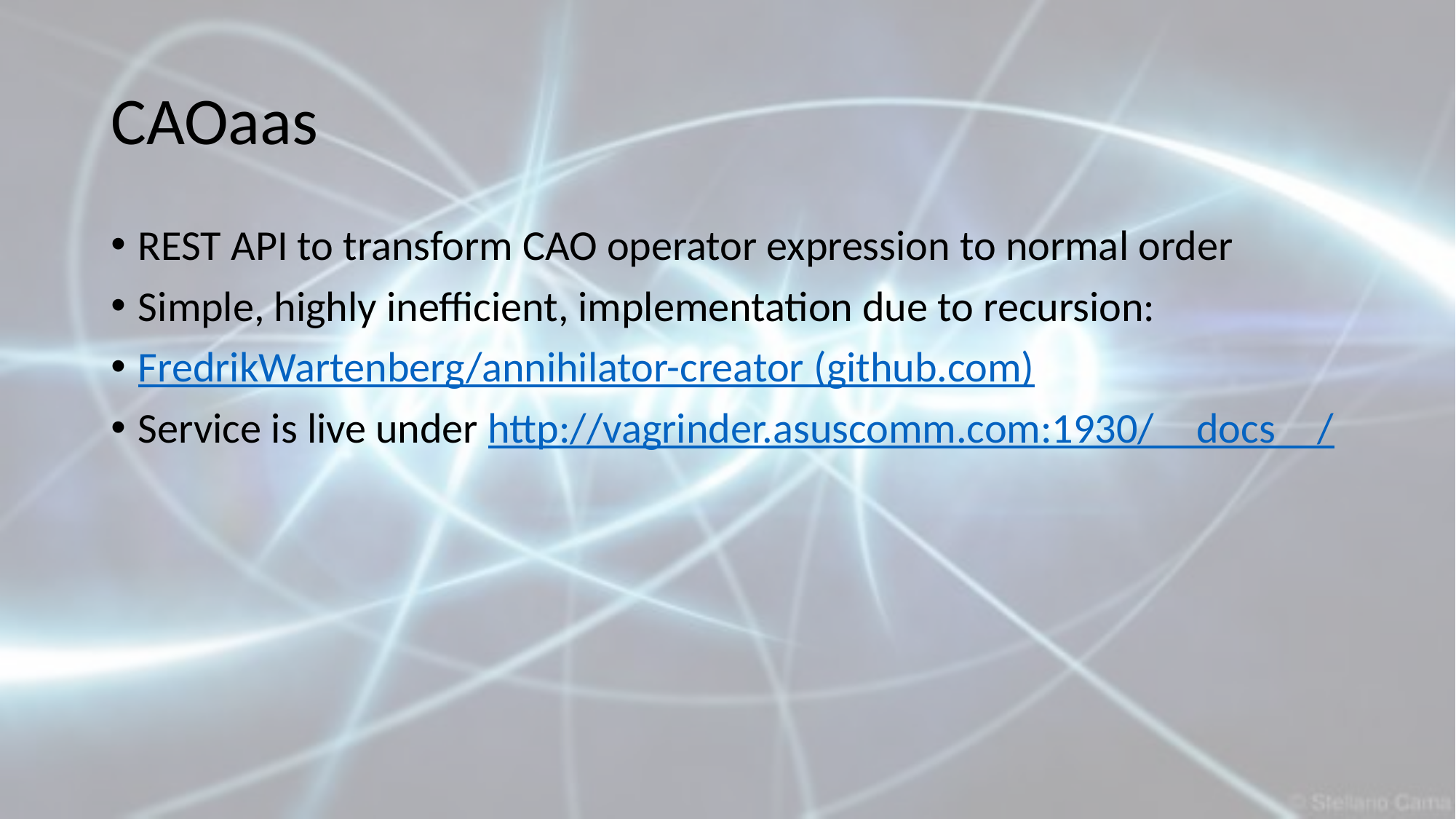

# CAOaas
REST API to transform CAO operator expression to normal order
Simple, highly inefficient, implementation due to recursion:
FredrikWartenberg/annihilator-creator (github.com)
Service is live under http://vagrinder.asuscomm.com:1930/__docs__/